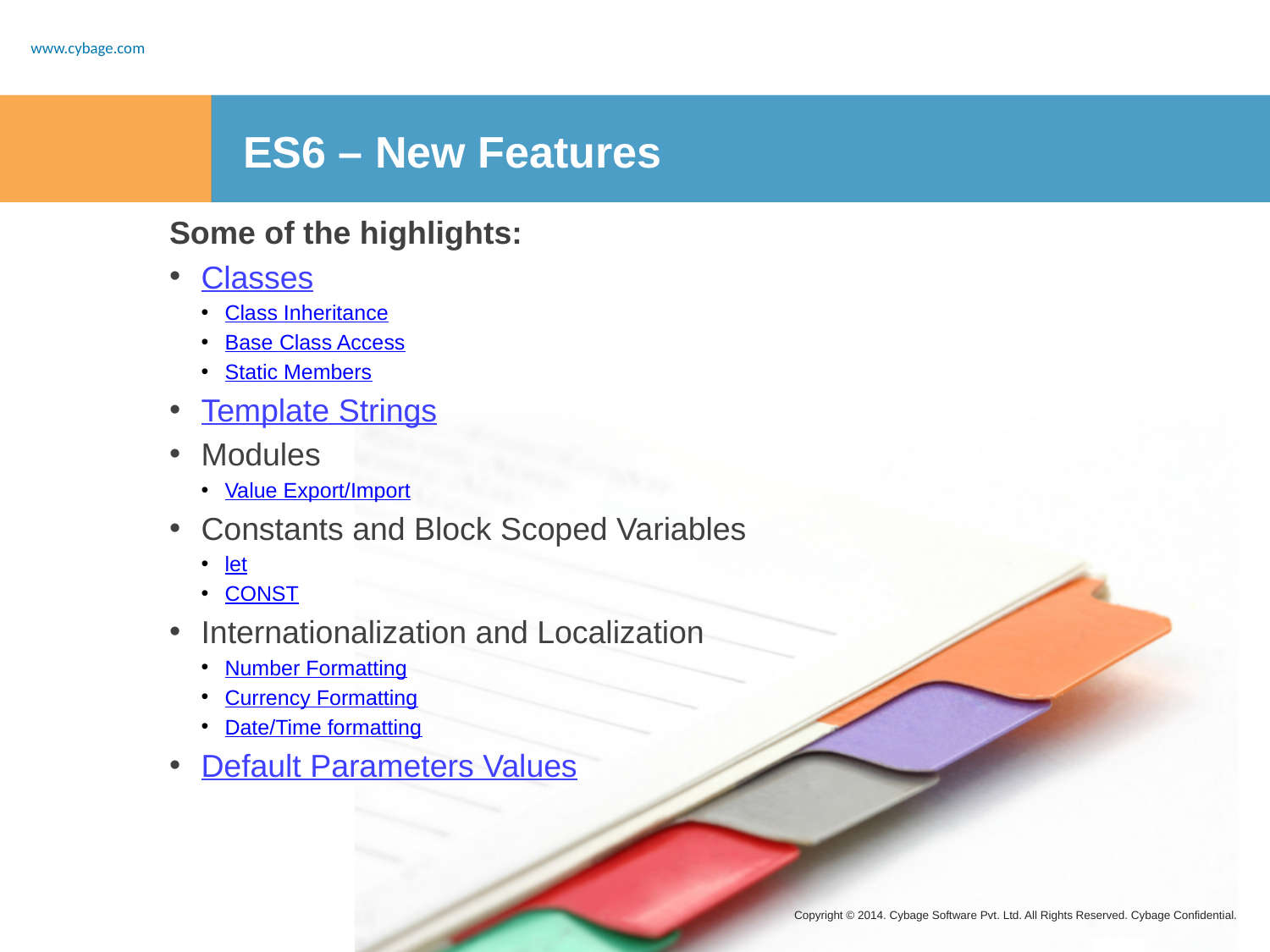

# ES6 – New Features
Some of the highlights:
Classes
Class Inheritance
Base Class Access
Static Members
Template Strings
Modules
Value Export/Import
Constants and Block Scoped Variables
let
CONST
Internationalization and Localization
Number Formatting
Currency Formatting
Date/Time formatting
Default Parameters Values